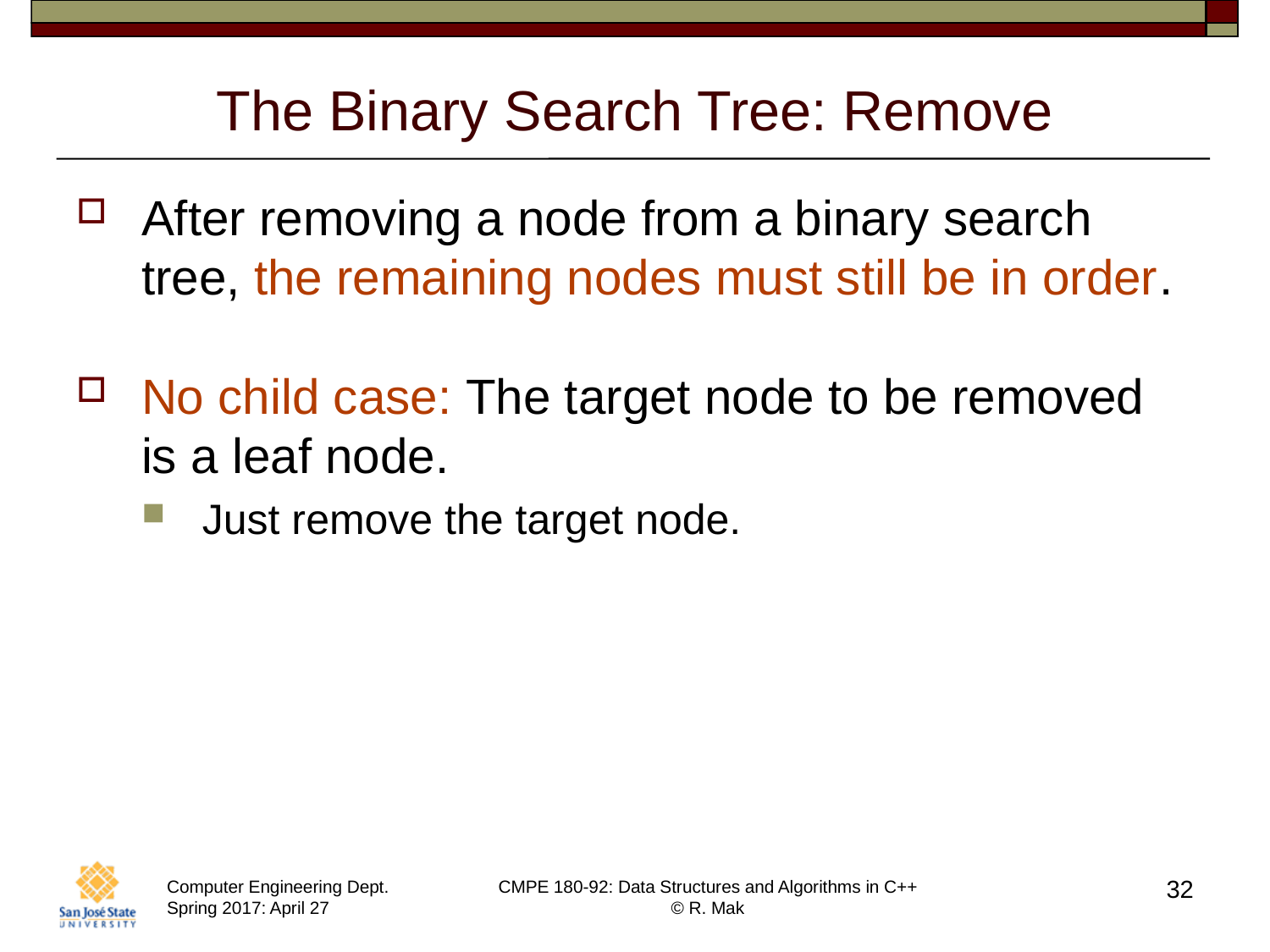

# The Binary Search Tree: Remove
After removing a node from a binary search tree, the remaining nodes must still be in order.

No child case: The target node to be removed
is a leaf node.
Just remove the target node.
32